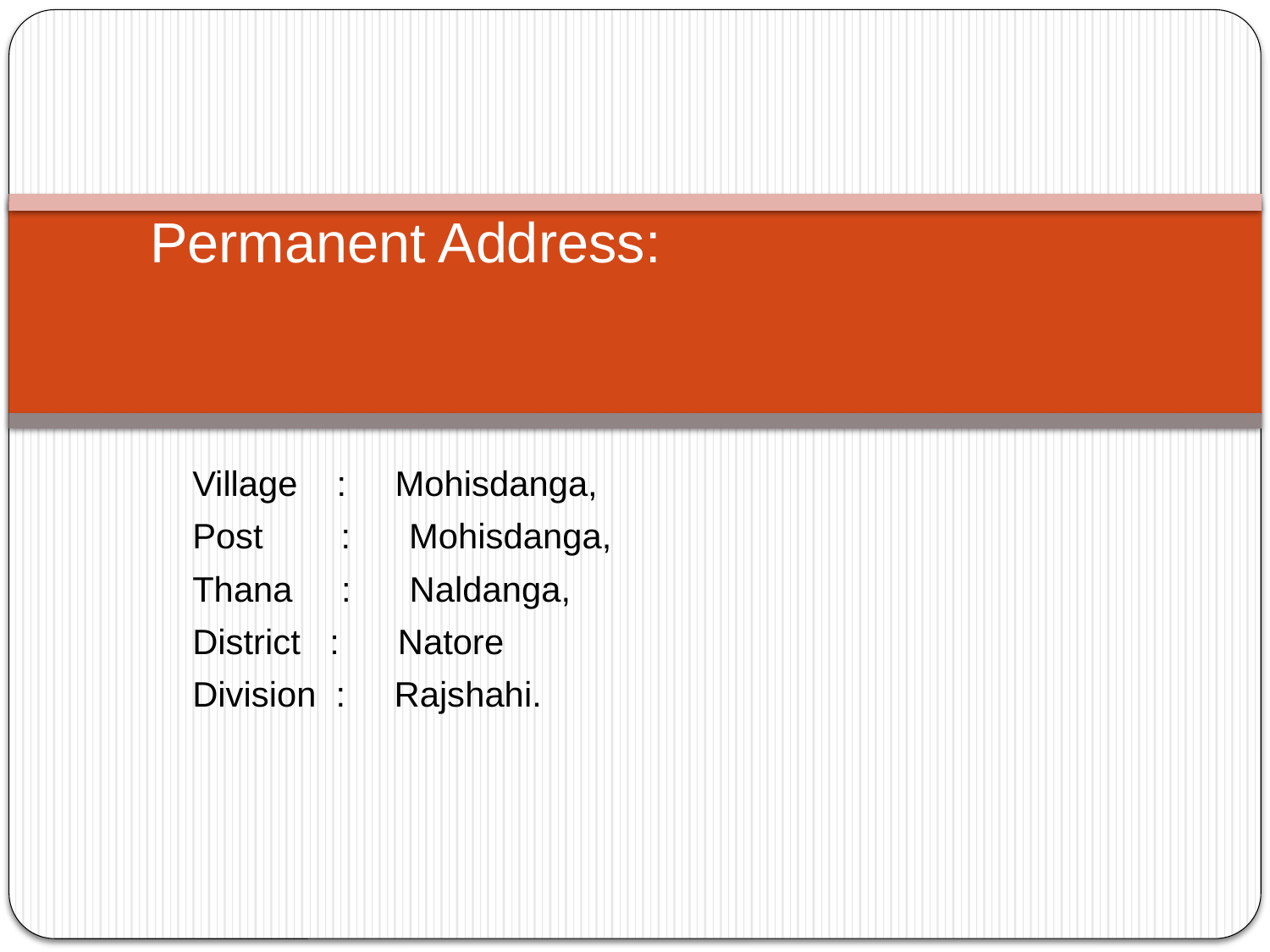

# Permanent Address:
Village    :     Mohisdanga,
Post        :      Mohisdanga,
Thana     :      Naldanga,
District   :      Natore
Division  :     Rajshahi.